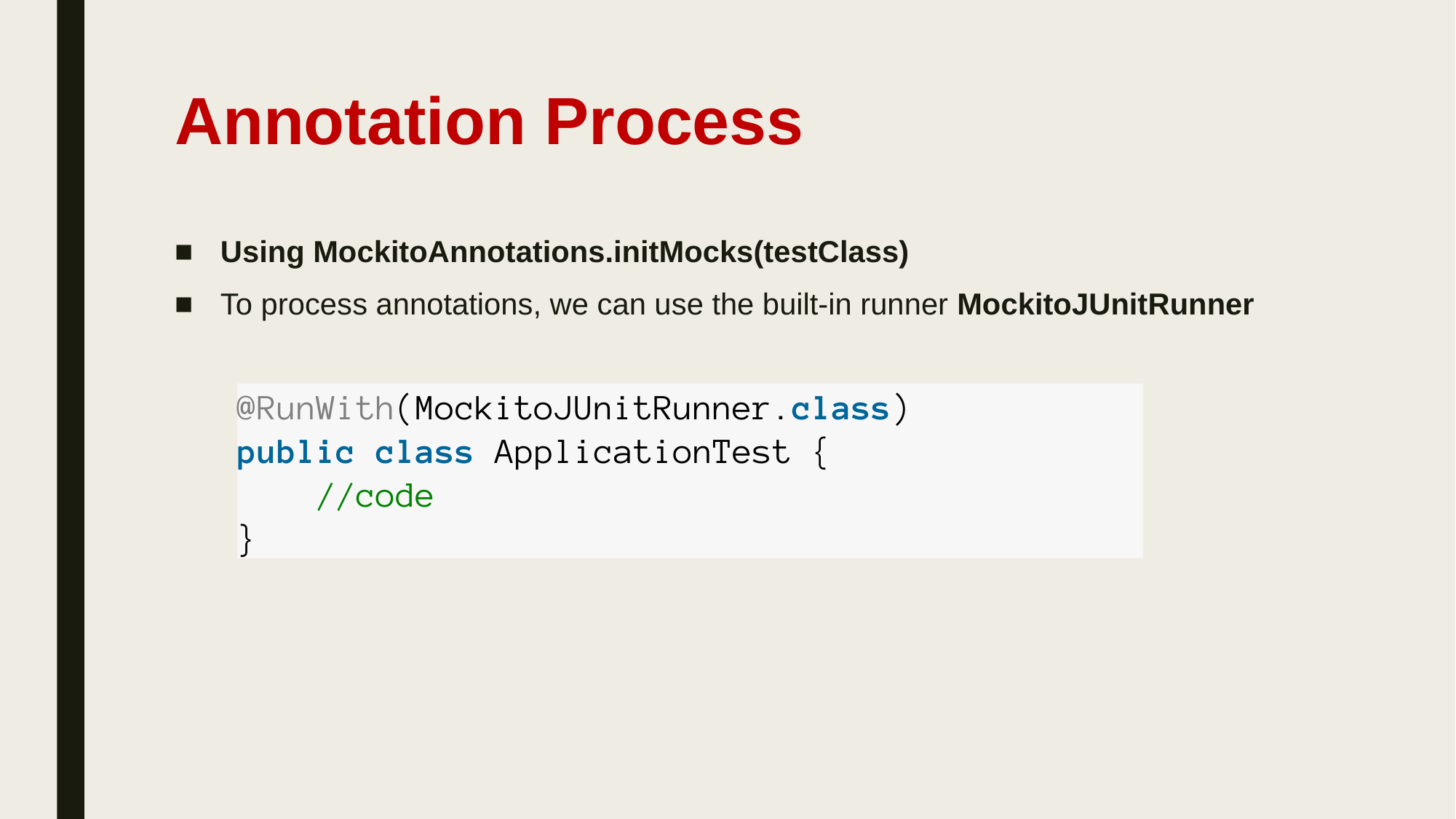

# Annotation Process
Using MockitoAnnotations.initMocks(testClass)
To process annotations, we can use the built-in runner MockitoJUnitRunner

@RunWith(MockitoJUnitRunner.class)
public class ApplicationTest {
    //code
}